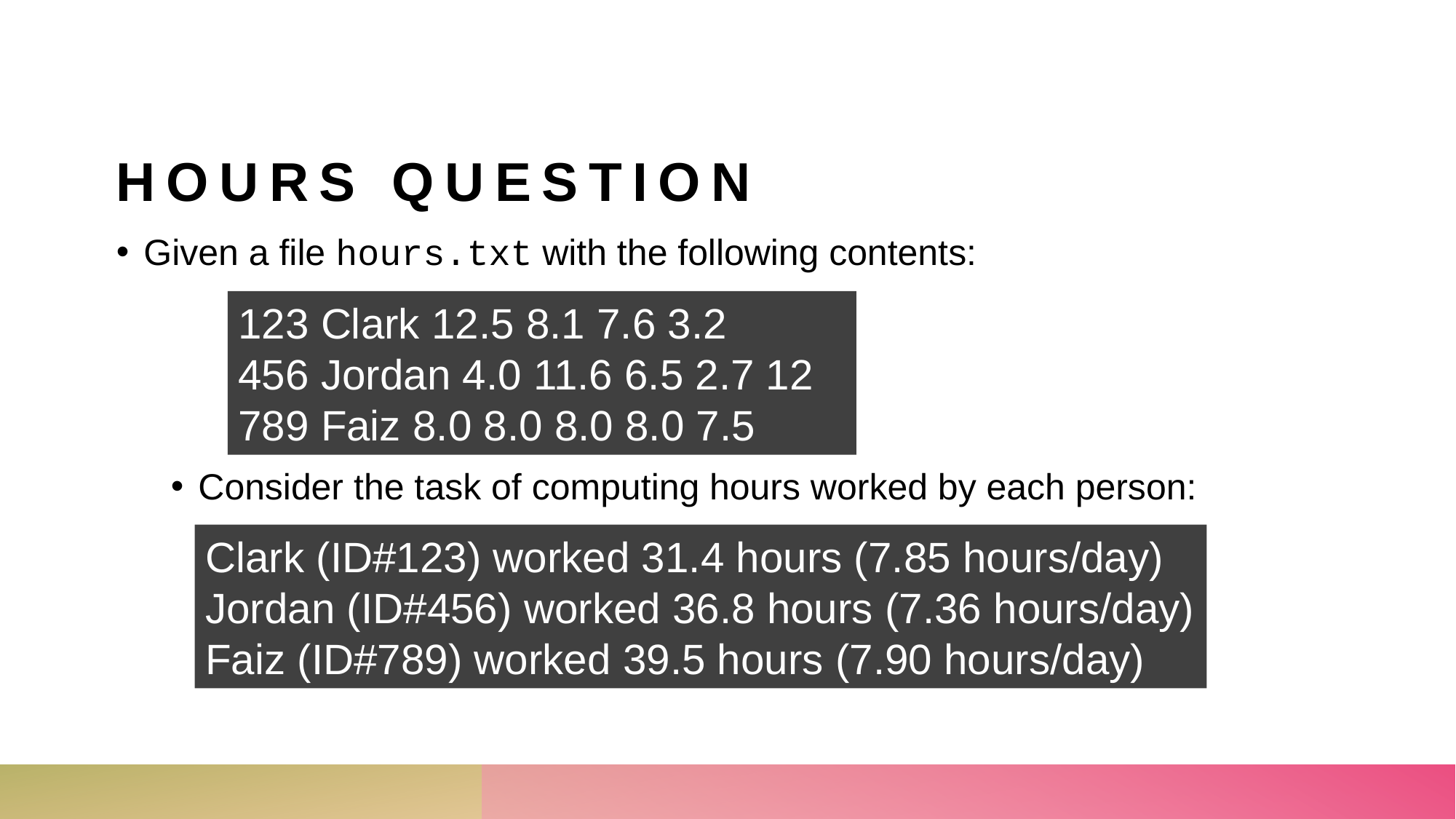

# Hours question
Given a file hours.txt with the following contents:

Consider the task of computing hours worked by each person:

123 Clark 12.5 8.1 7.6 3.2
456 Jordan 4.0 11.6 6.5 2.7 12
789 Faiz 8.0 8.0 8.0 8.0 7.5
Clark (ID#123) worked 31.4 hours (7.85 hours/day)
Jordan (ID#456) worked 36.8 hours (7.36 hours/day)
Faiz (ID#789) worked 39.5 hours (7.90 hours/day)